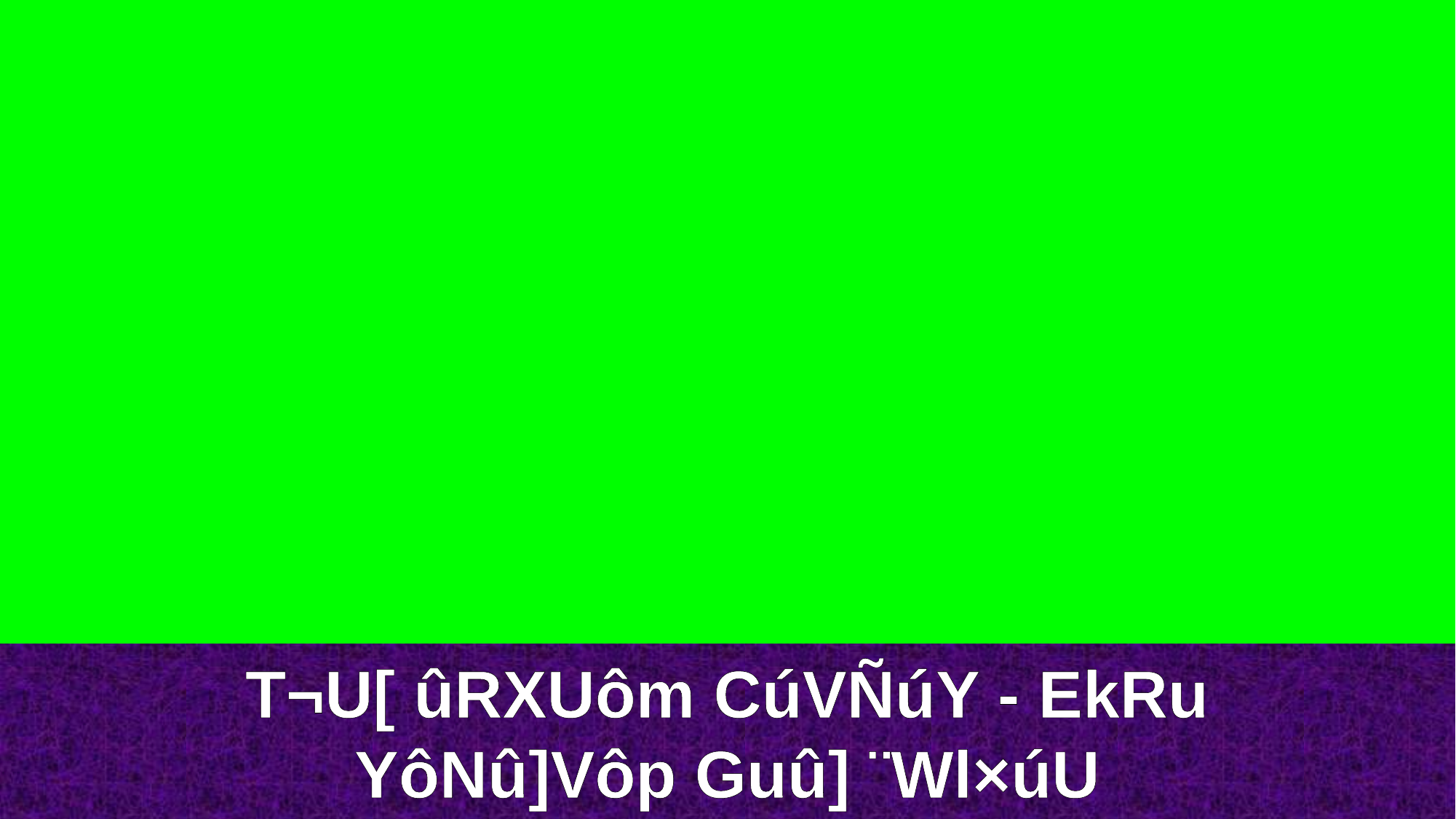

T¬U[ ûRXUôm CúVÑúY - EkRu
YôNû]Vôp Guû] ¨Wl×úU